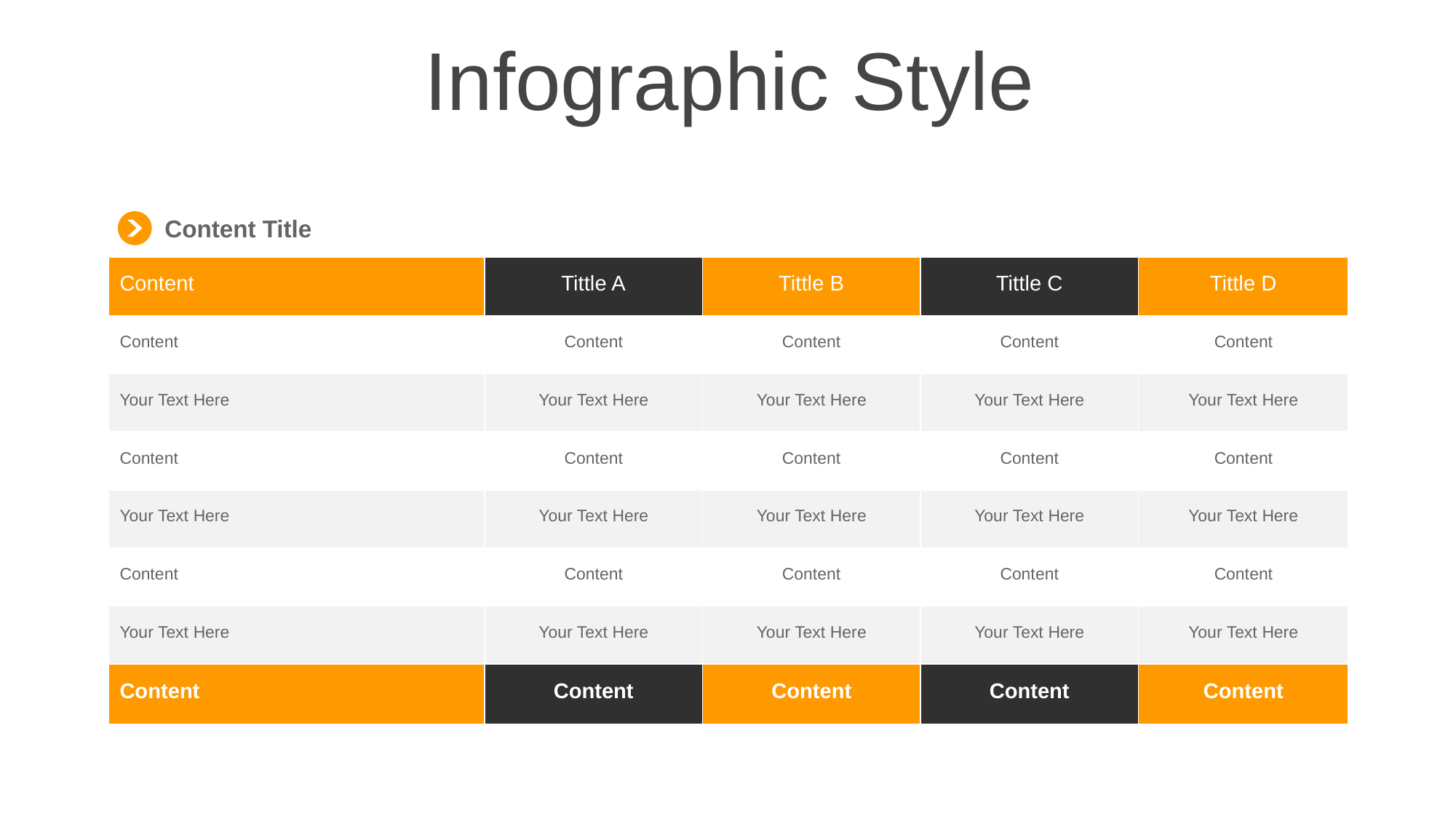

Infographic Style
Content Title

| Content | Tittle A | Tittle B | Tittle C | Tittle D |
| --- | --- | --- | --- | --- |
| Content | Content | Content | Content | Content |
| Your Text Here | Your Text Here | Your Text Here | Your Text Here | Your Text Here |
| Content | Content | Content | Content | Content |
| Your Text Here | Your Text Here | Your Text Here | Your Text Here | Your Text Here |
| Content | Content | Content | Content | Content |
| Your Text Here | Your Text Here | Your Text Here | Your Text Here | Your Text Here |
| Content | Content | Content | Content | Content |